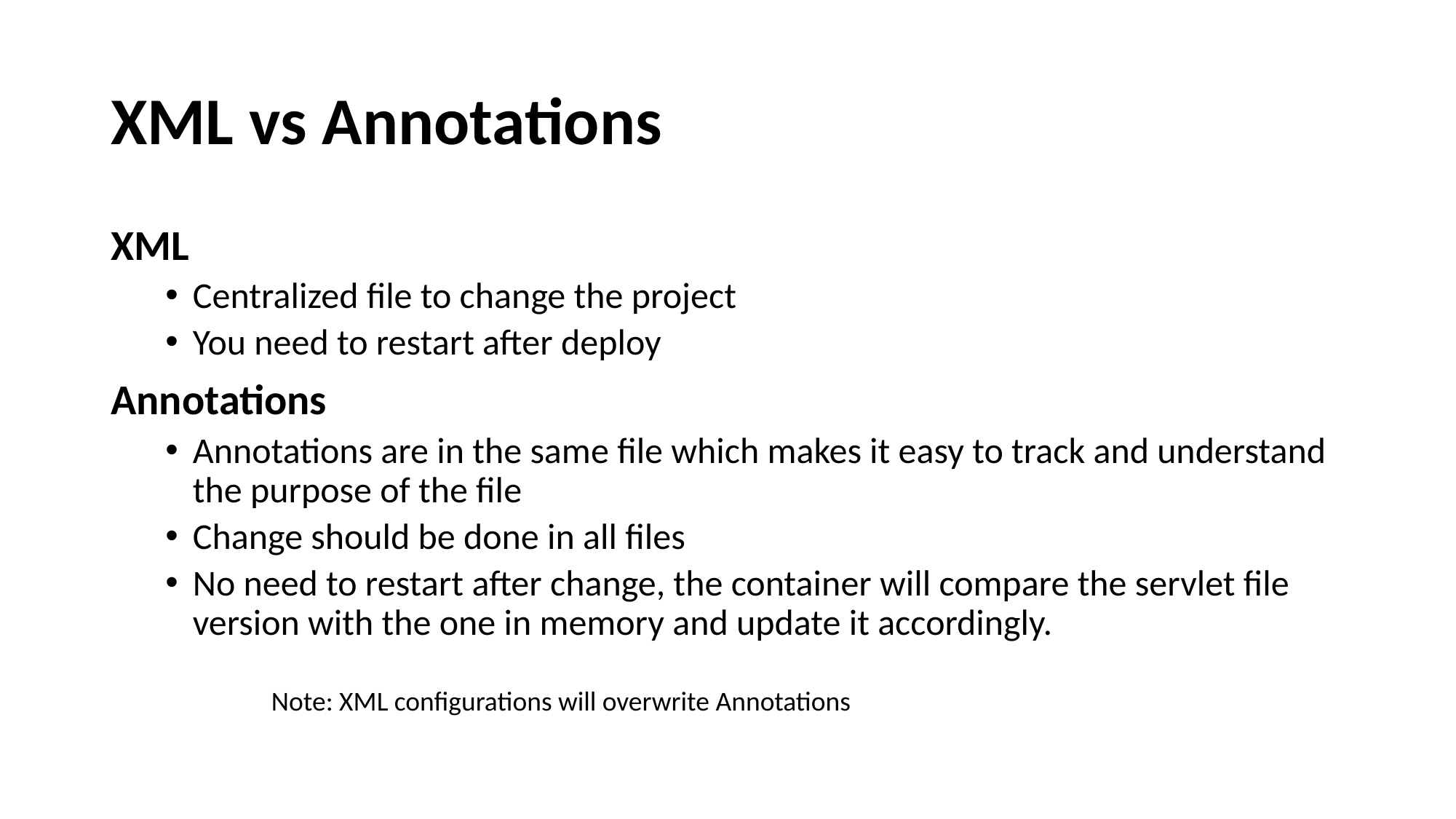

# XML vs Annotations
XML
Centralized file to change the project
You need to restart after deploy
Annotations
Annotations are in the same file which makes it easy to track and understand the purpose of the file
Change should be done in all files
No need to restart after change, the container will compare the servlet file version with the one in memory and update it accordingly.
Note: XML configurations will overwrite Annotations